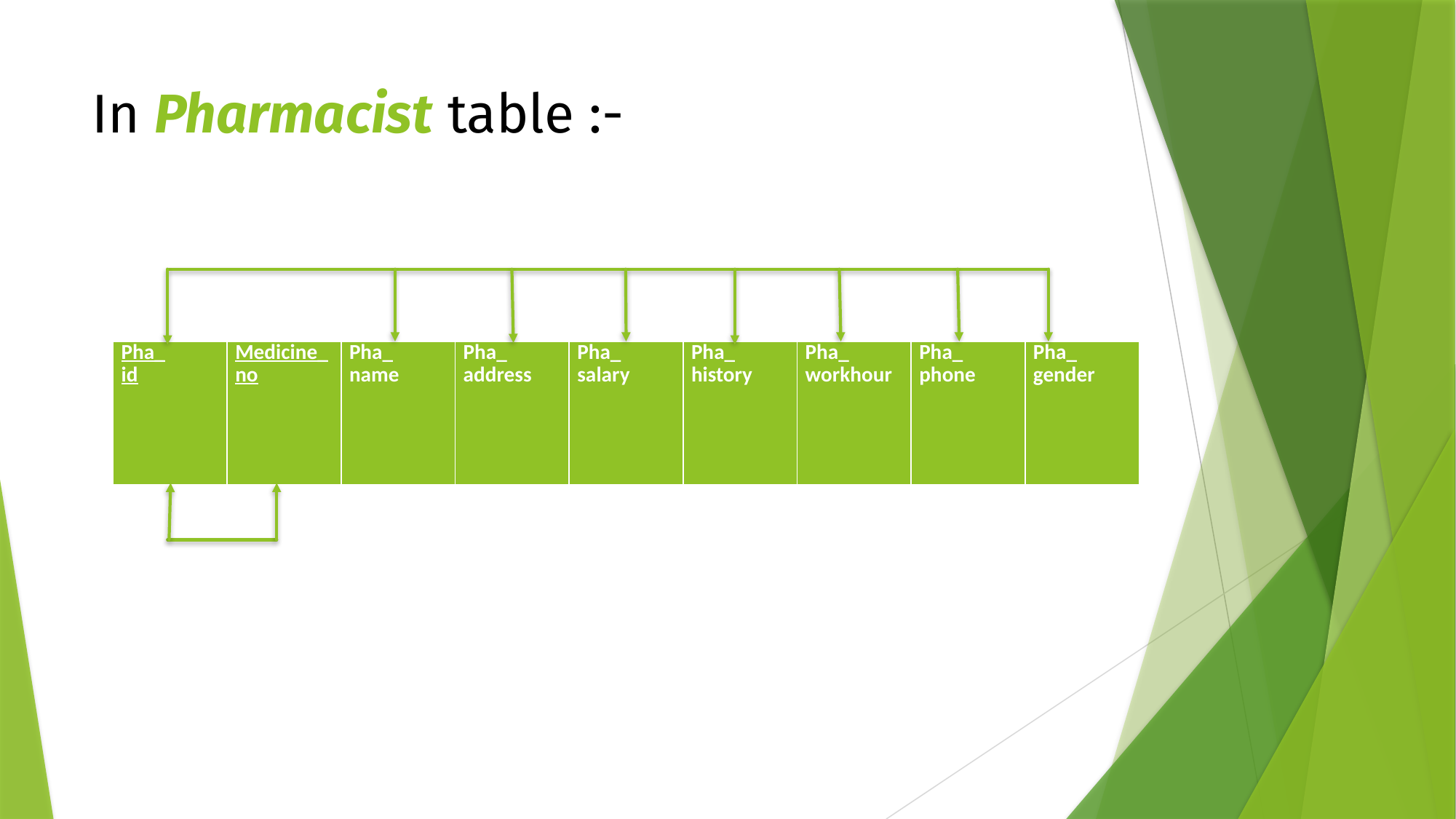

# In Pharmacist table :-
| Pha\_ id | Medicine\_ no | Pha\_ name | Pha\_ address | Pha\_ salary | Pha\_ history | Pha\_ workhour | Pha\_ phone | Pha\_ gender |
| --- | --- | --- | --- | --- | --- | --- | --- | --- |